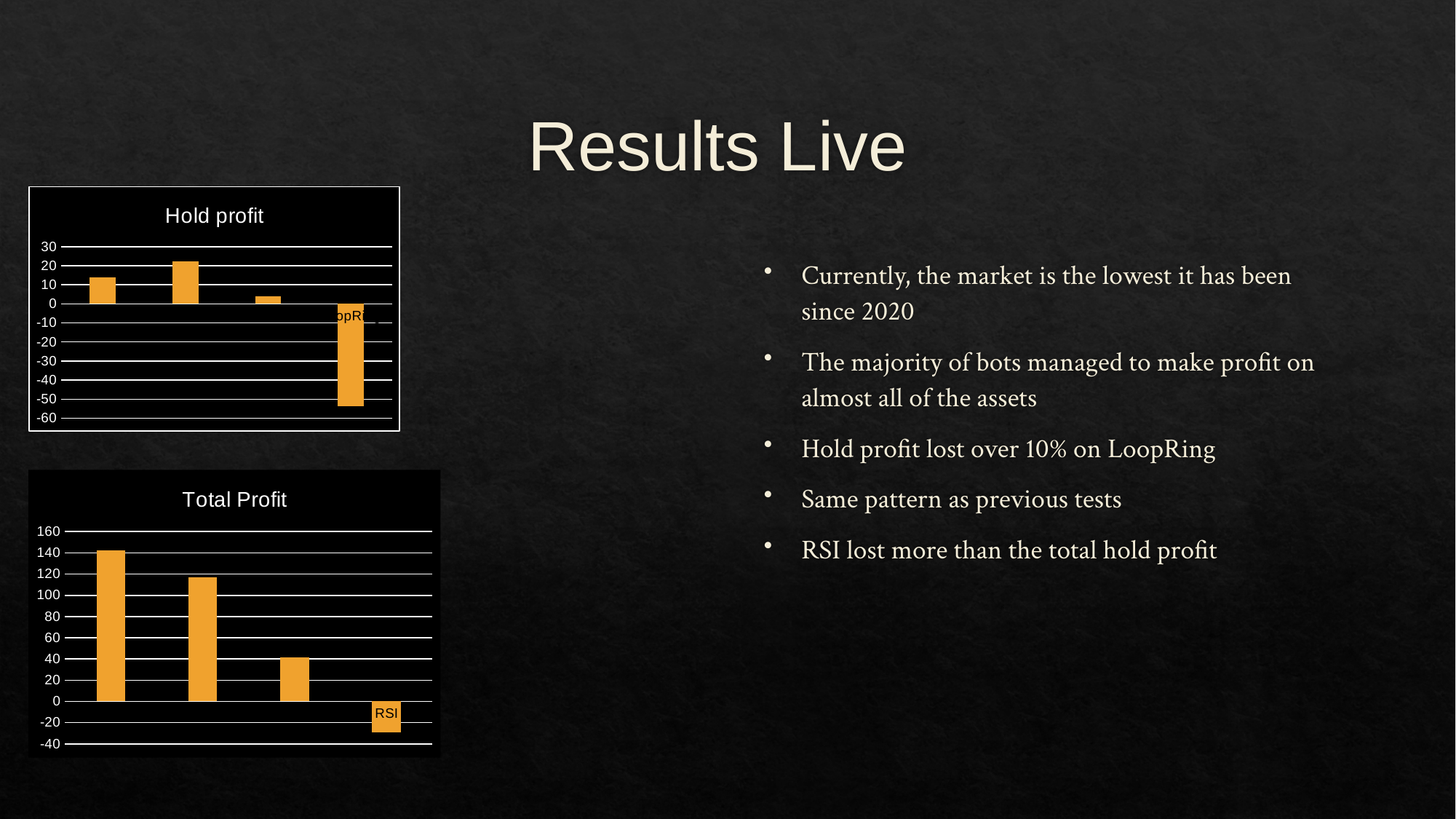

# Results Live

### Chart:

| Category | Hold profit |
|---|---|
| Bitcoin | 13.89 |
| Etherreum | 22.45 |
| Litecoin | 3.97 |
| LoopRing | -53.58 |
Currently, the market is the lowest it has been since 2020
The majority of bots managed to make profit on almost all of the assets
Hold profit lost over 10% on LoopRing
Same pattern as previous tests
RSI lost more than the total hold profit

### Chart: Total Profit

| Category | Total Profit |
|---|---|
| SVM | 142.23 |
| ANN | 116.91 |
| MA | 41.52 |
| RSI | -29.42 |